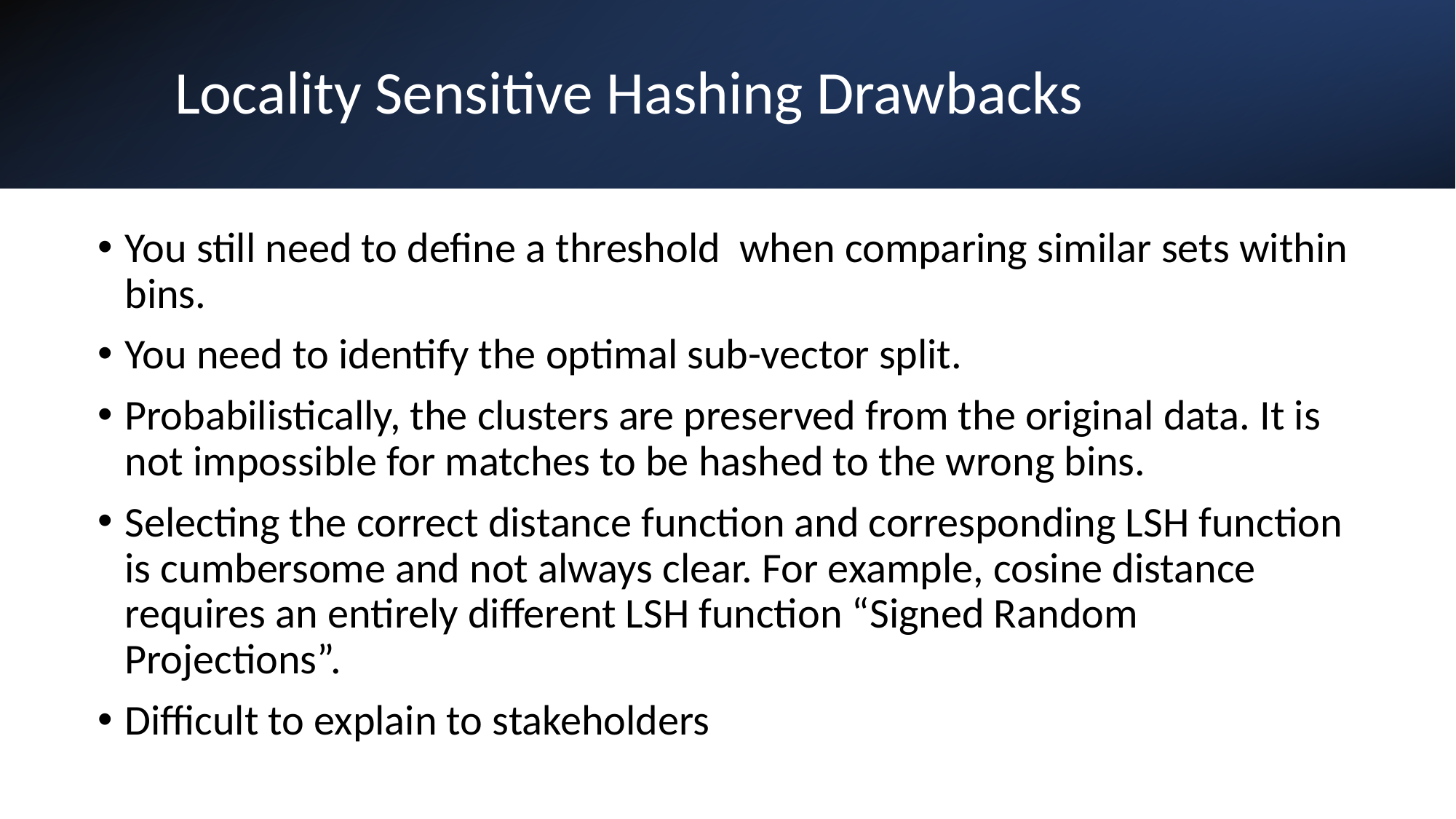

# Locality Sensitive Hashing Drawbacks
You still need to define a threshold  when comparing similar sets within bins.
You need to identify the optimal sub-vector split.
Probabilistically, the clusters are preserved from the original data. It is not impossible for matches to be hashed to the wrong bins.
Selecting the correct distance function and corresponding LSH function is cumbersome and not always clear. For example, cosine distance requires an entirely different LSH function “Signed Random Projections”.
Difficult to explain to stakeholders